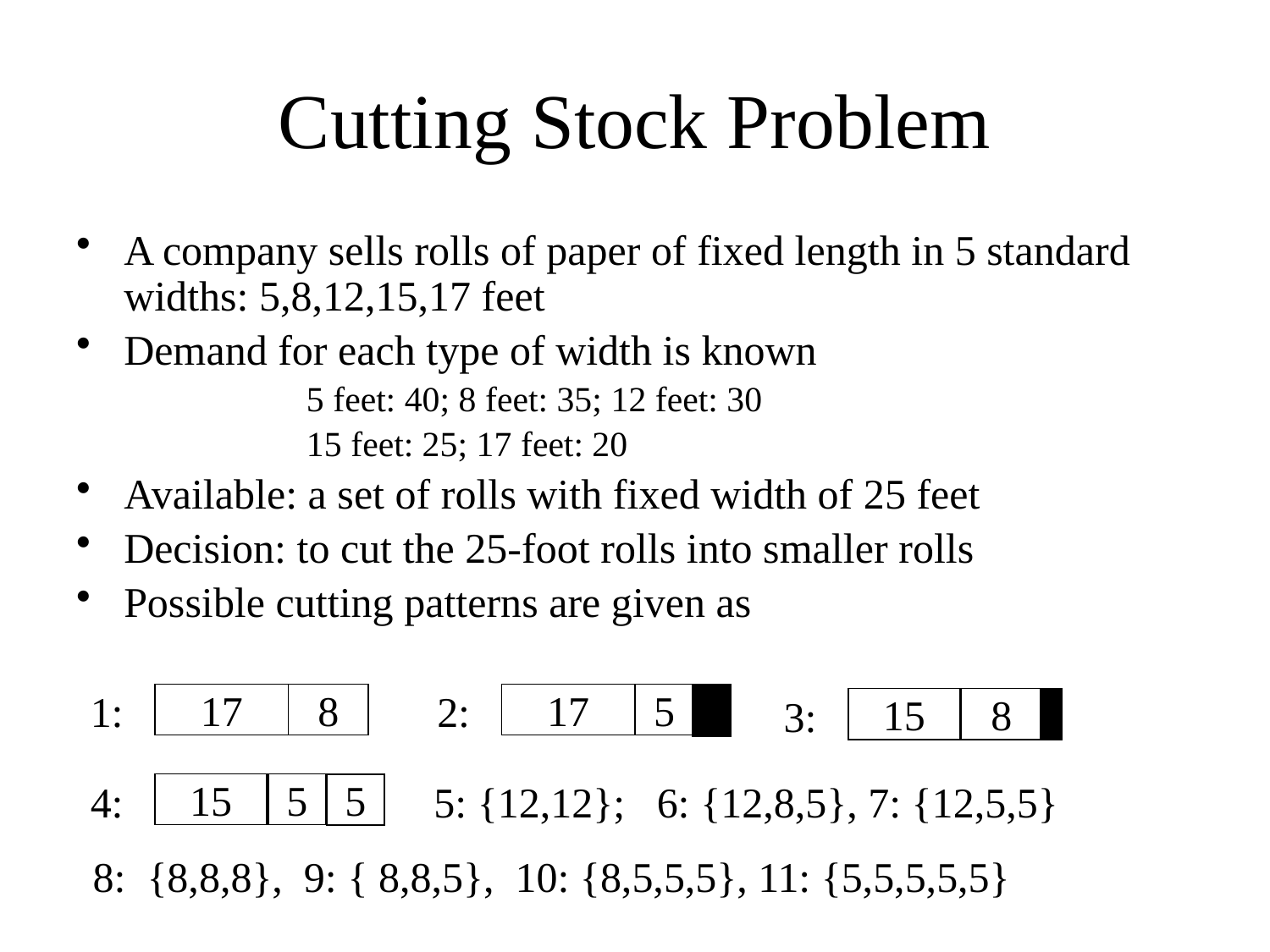

# Cutting Stock Problem
A company sells rolls of paper of fixed length in 5 standard widths: 5,8,12,15,17 feet
Demand for each type of width is known
		5 feet: 40; 8 feet: 35; 12 feet: 30
		15 feet: 25; 17 feet: 20
Available: a set of rolls with fixed width of 25 feet
Decision: to cut the 25-foot rolls into smaller rolls
Possible cutting patterns are given as
1:
17
8
2:
17
5

3:

15
8
4:
15
5
5
5: {12,12};   6: {12,8,5}, 7: {12,5,5}
8:  {8,8,8},  9: { 8,8,5},  10: {8,5,5,5}, 11: {5,5,5,5,5}